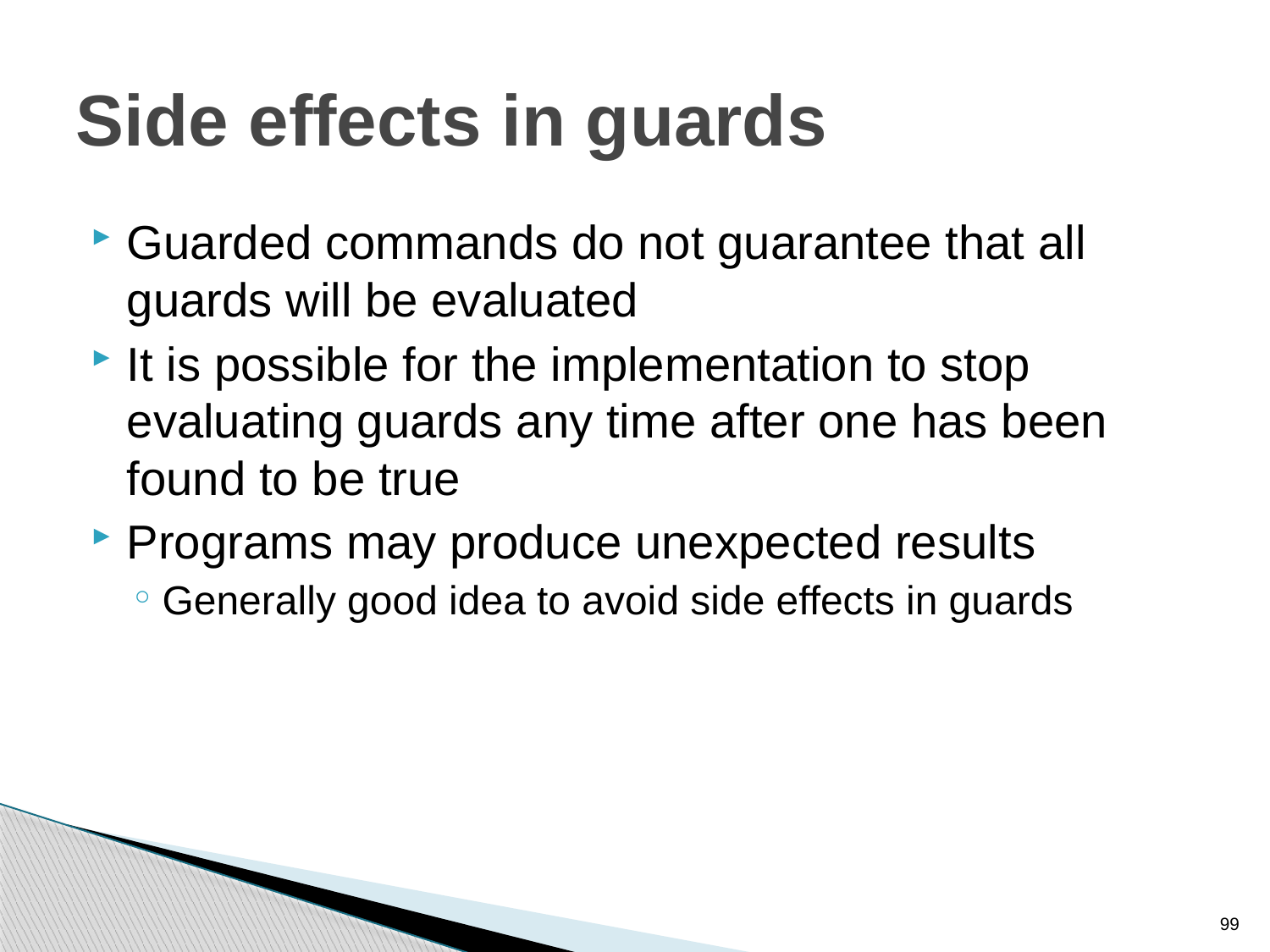

# Side effects in guards
Guarded commands do not guarantee that all guards will be evaluated
It is possible for the implementation to stop evaluating guards any time after one has been found to be true
Programs may produce unexpected results
Generally good idea to avoid side effects in guards

99